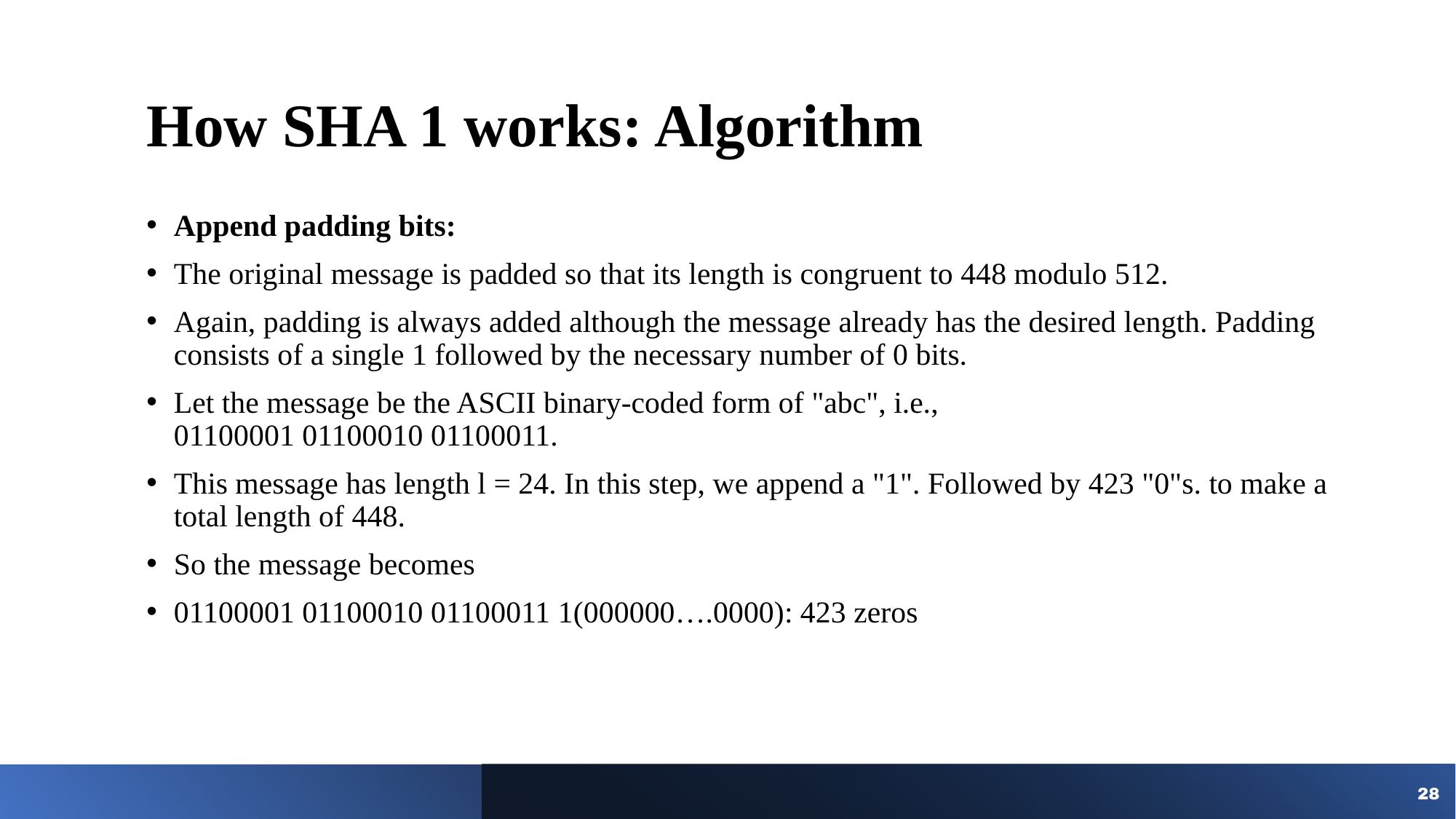

# How SHA 1 works: Algorithm
Append padding bits:
The original message is padded so that its length is congruent to 448 modulo 512.
Again, padding is always added although the message already has the desired length. Padding consists of a single 1 followed by the necessary number of 0 bits.
Let the message be the ASCII binary-coded form of "abc", i.e.,
01100001 01100010 01100011.
This message has length l = 24. In this step, we append a "1". Followed by 423 "0"s. to make a total length of 448.
So the message becomes
01100001 01100010 01100011 1(000000….0000): 423 zeros

28